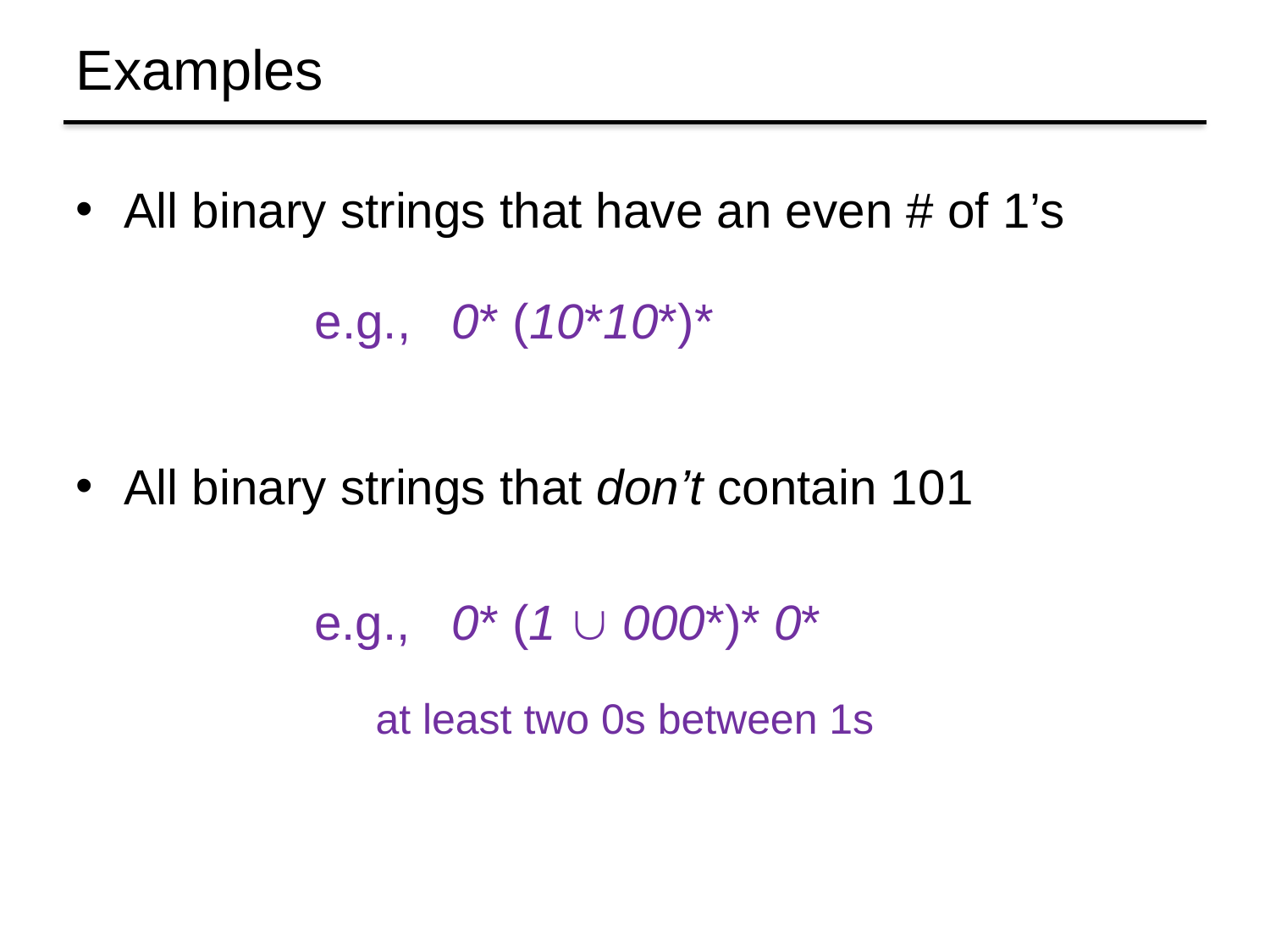

# Examples
All binary strings that have an even # of 1’s

All binary strings that don’t contain 101
e.g.,   0* (10*10*)*
e.g.,   0* (1 ∪ 000*)* 0*
at least two 0s between 1s